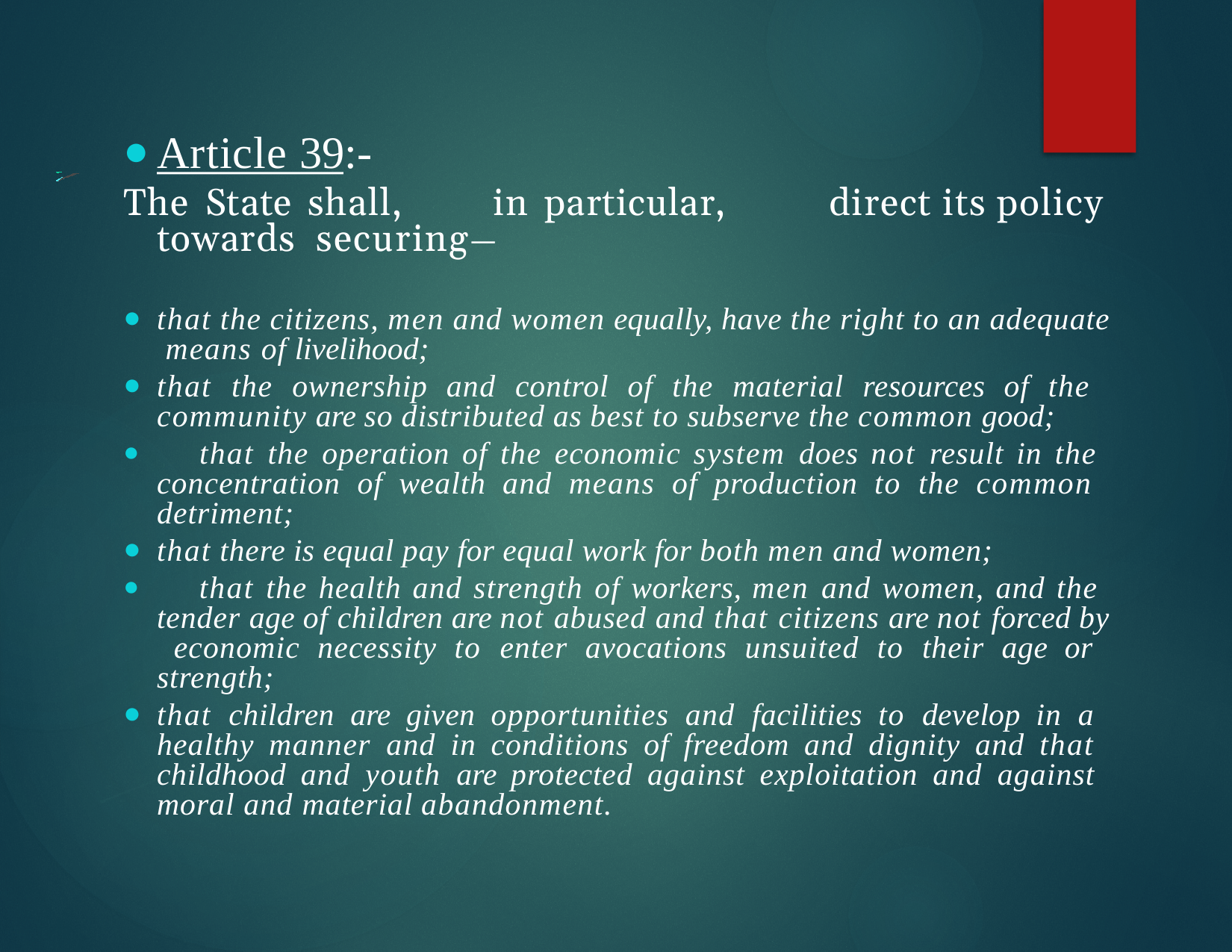

Article 39:-
The State shall,	in particular,	direct its policy towards  securing—

that the citizens, men and women equally, have the right to an adequate  means of livelihood;
that the ownership and control of the material resources of the  community are so distributed as best to subserve the common good;
	that the operation of the economic system does not result in the  concentration of wealth and means of production to the common  detriment;
that there is equal pay for equal work for both men and women;
	that the health and strength of workers, men and women, and the  tender age of children are not abused and that citizens are not forced by  economic necessity to enter avocations unsuited to their age or  strength;
that children are given opportunities and facilities to develop in a  healthy manner and in conditions of freedom and dignity and that  childhood and youth are protected against exploitation and against  moral and material abandonment.